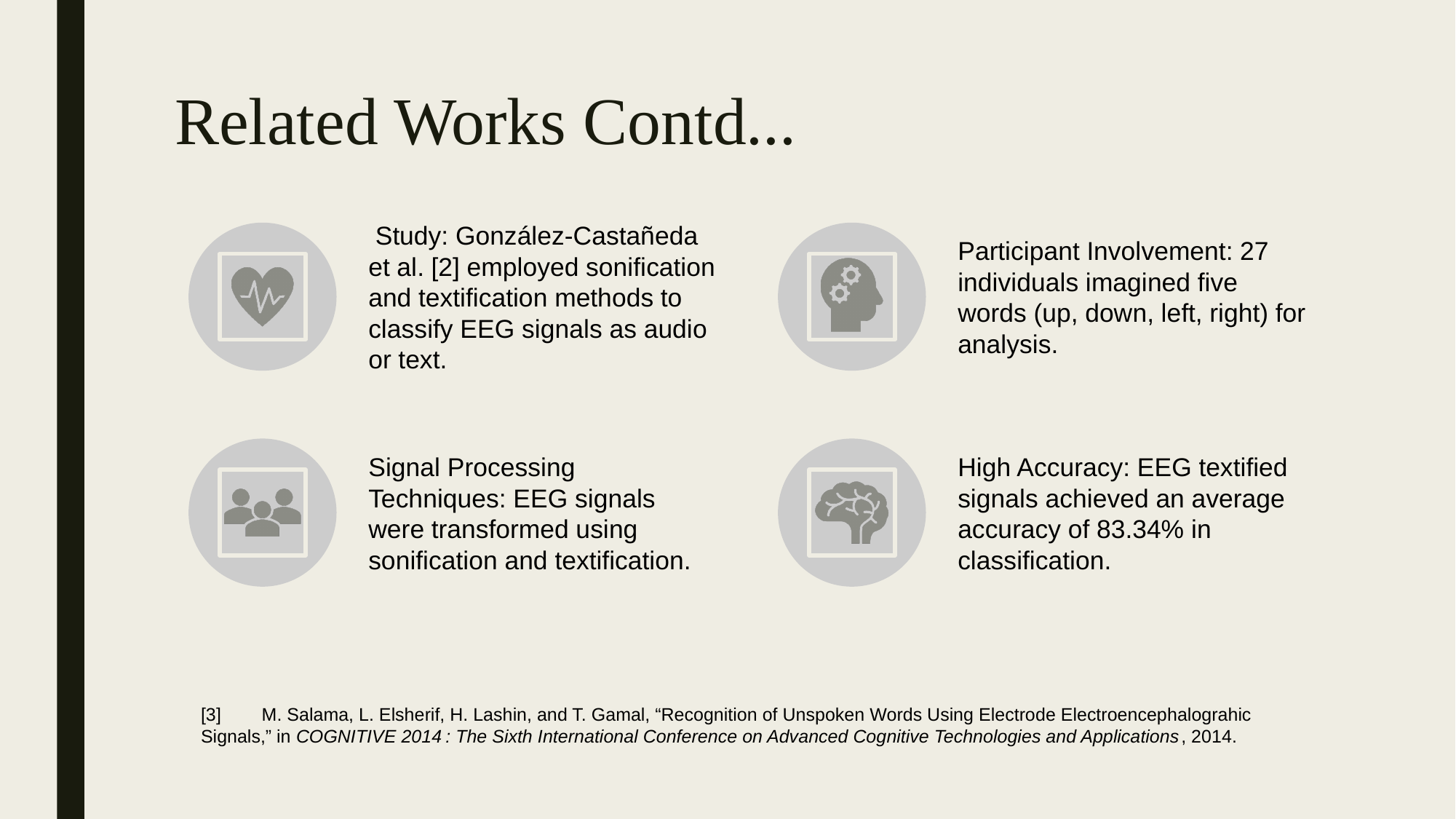

# Related Works Contd...
 Study: González-Castañeda et al. [2] employed sonification and textification methods to classify EEG signals as audio or text.
Participant Involvement: 27 individuals imagined five words (up, down, left, right) for analysis.
Signal Processing Techniques: EEG signals were transformed using sonification and textification.
High Accuracy: EEG textified signals achieved an average accuracy of 83.34% in classification.
[3]        M. Salama, L. Elsherif, H. Lashin, and T. Gamal, “Recognition of Unspoken Words Using Electrode Electroencephalograhic Signals,” in COGNITIVE 2014 : The Sixth International Conference on Advanced Cognitive Technologies and Applications, 2014.